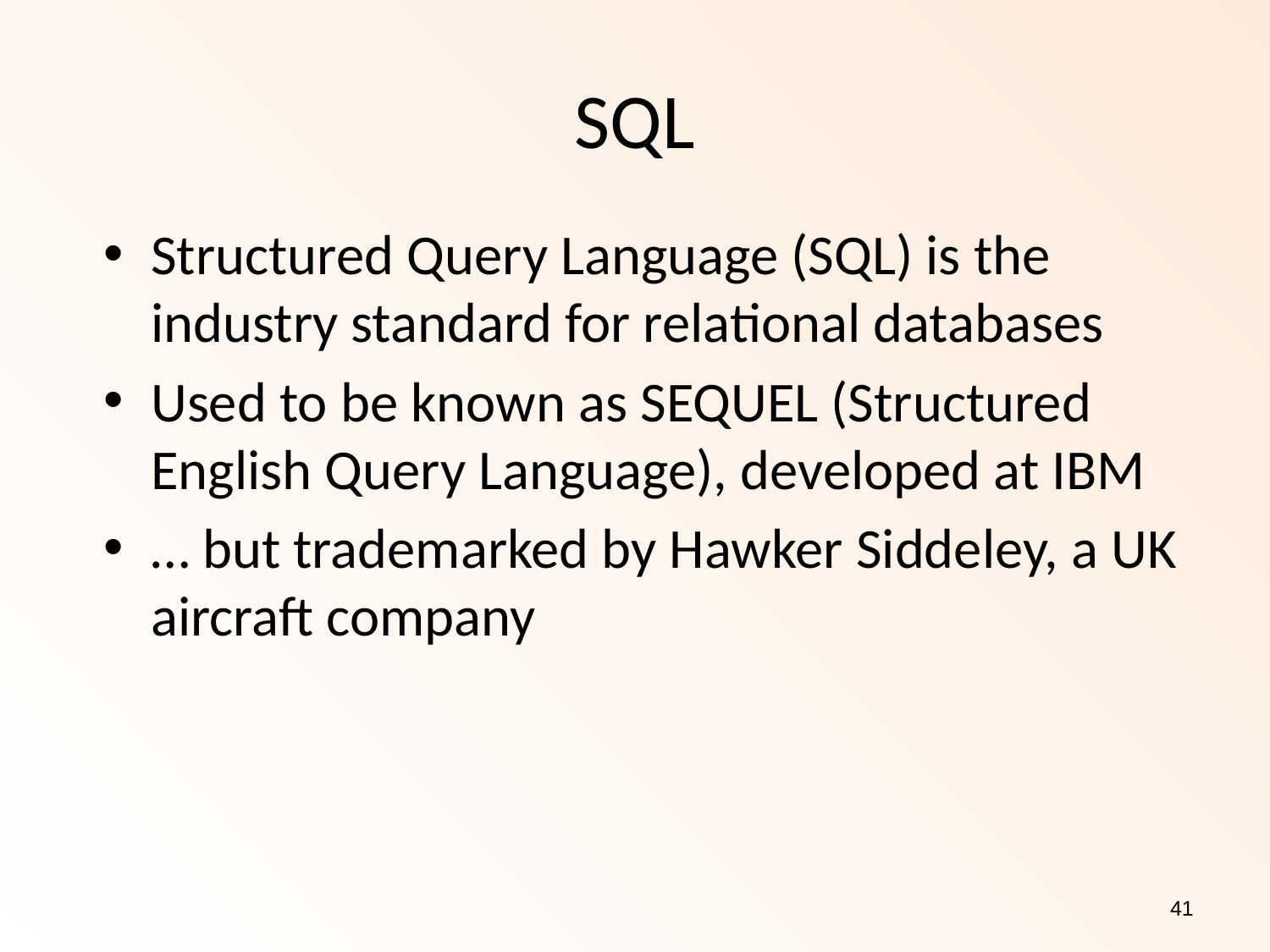

SQL
Structured Query Language (SQL) is the industry standard for relational databases
Used to be known as SEQUEL (Structured English Query Language), developed at IBM
… but trademarked by Hawker Siddeley, a UK aircraft company
41